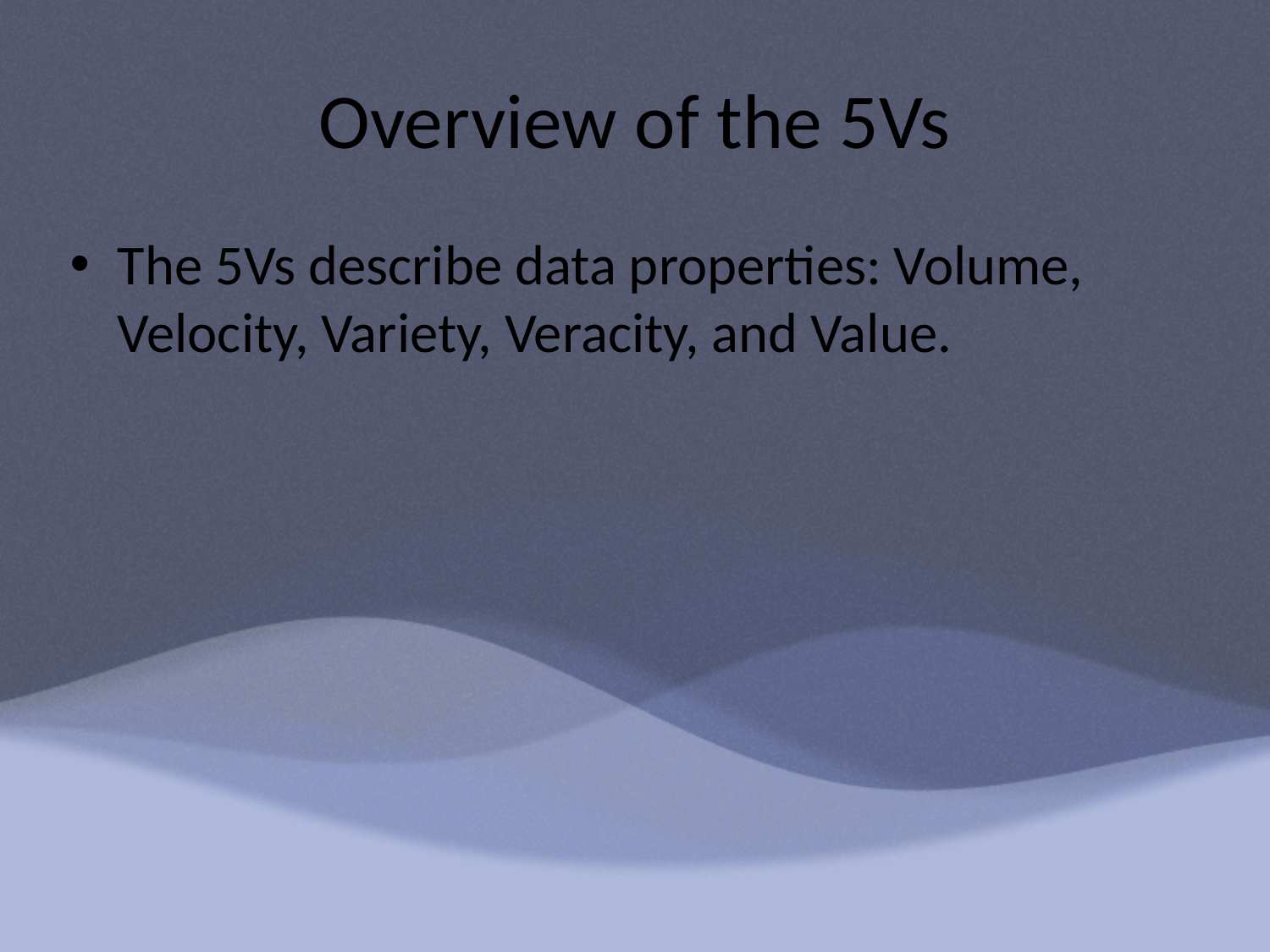

# Overview of the 5Vs
The 5Vs describe data properties: Volume, Velocity, Variety, Veracity, and Value.